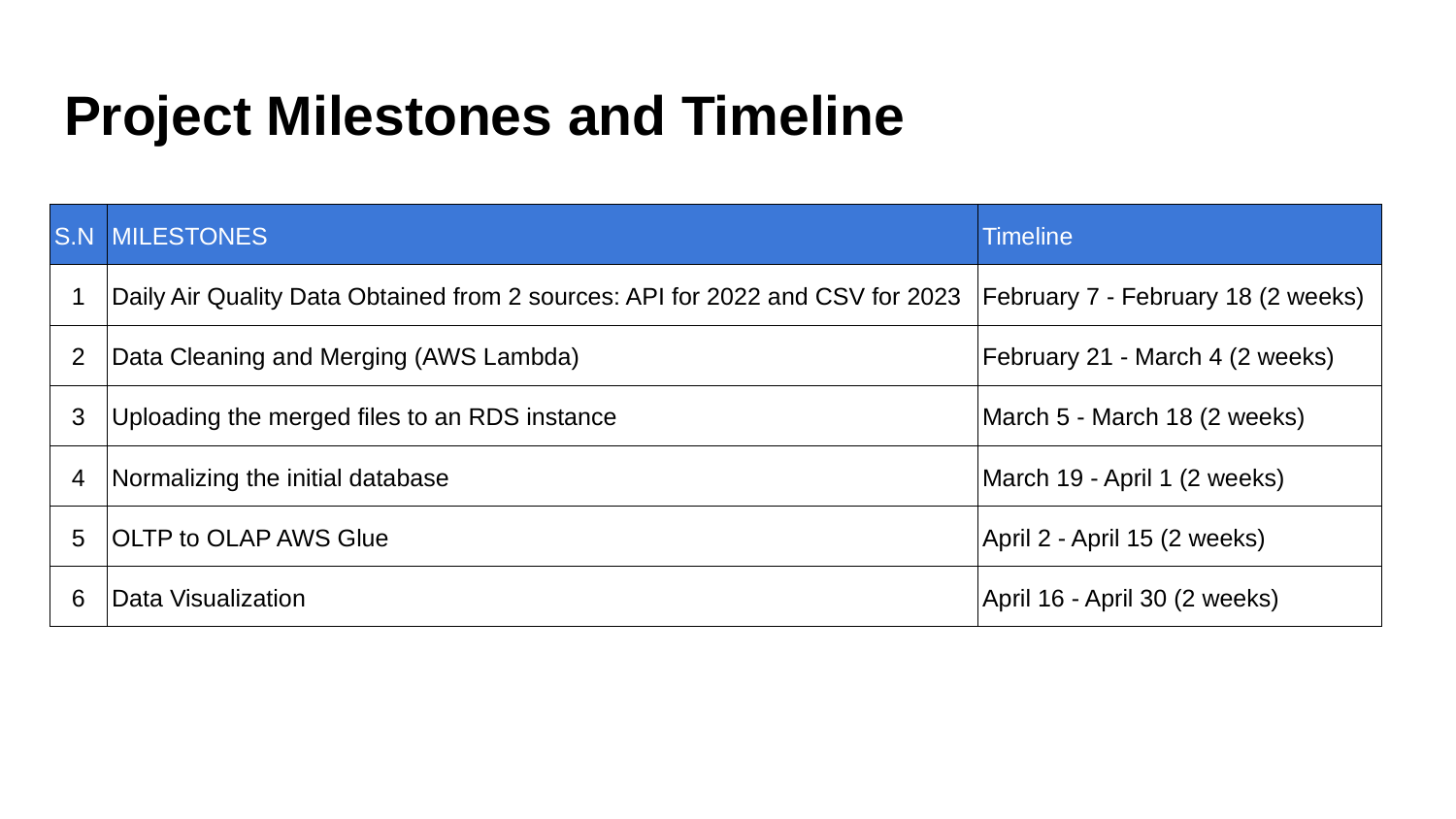

# Project Milestones and Timeline
| S.N | MILESTONES | Timeline |
| --- | --- | --- |
| 1 | Daily Air Quality Data Obtained from 2 sources: API for 2022 and CSV for 2023 | February 7 - February 18 (2 weeks) |
| 2 | Data Cleaning and Merging (AWS Lambda) | February 21 - March 4 (2 weeks) |
| 3 | Uploading the merged files to an RDS instance | March 5 - March 18 (2 weeks) |
| 4 | Normalizing the initial database | March 19 - April 1 (2 weeks) |
| 5 | OLTP to OLAP AWS Glue | April 2 - April 15 (2 weeks) |
| 6 | Data Visualization | April 16 - April 30 (2 weeks) |